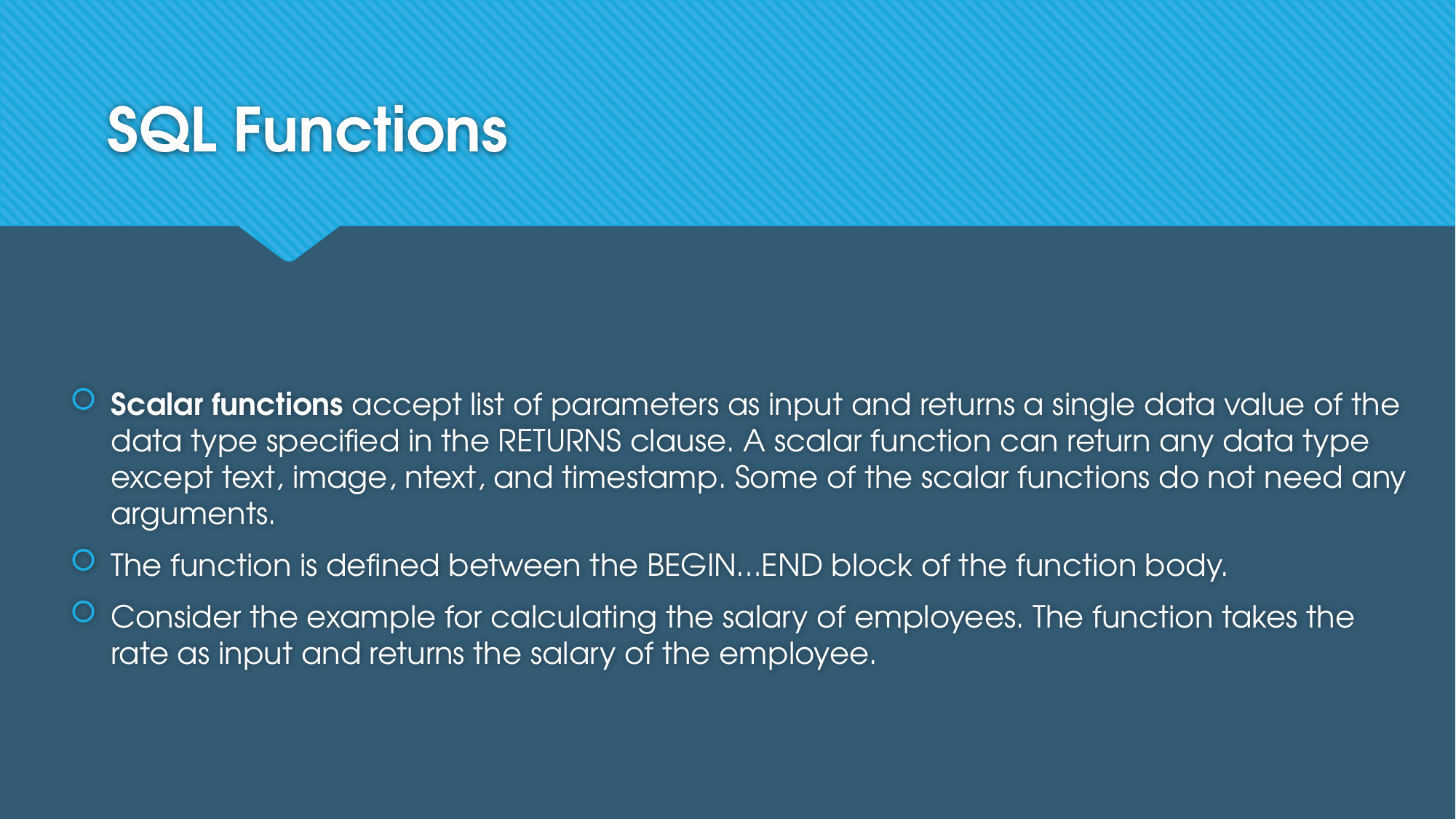

# SQL Functions
Scalar functions accept list of parameters as input and returns a single data value of the data type specified in the RETURNS clause. A scalar function can return any data type except text, image, ntext, and timestamp. Some of the scalar functions do not need any arguments.
The function is defined between the BEGIN…END block of the function body.
Consider the example for calculating the salary of employees. The function takes the rate as input and returns the salary of the employee.